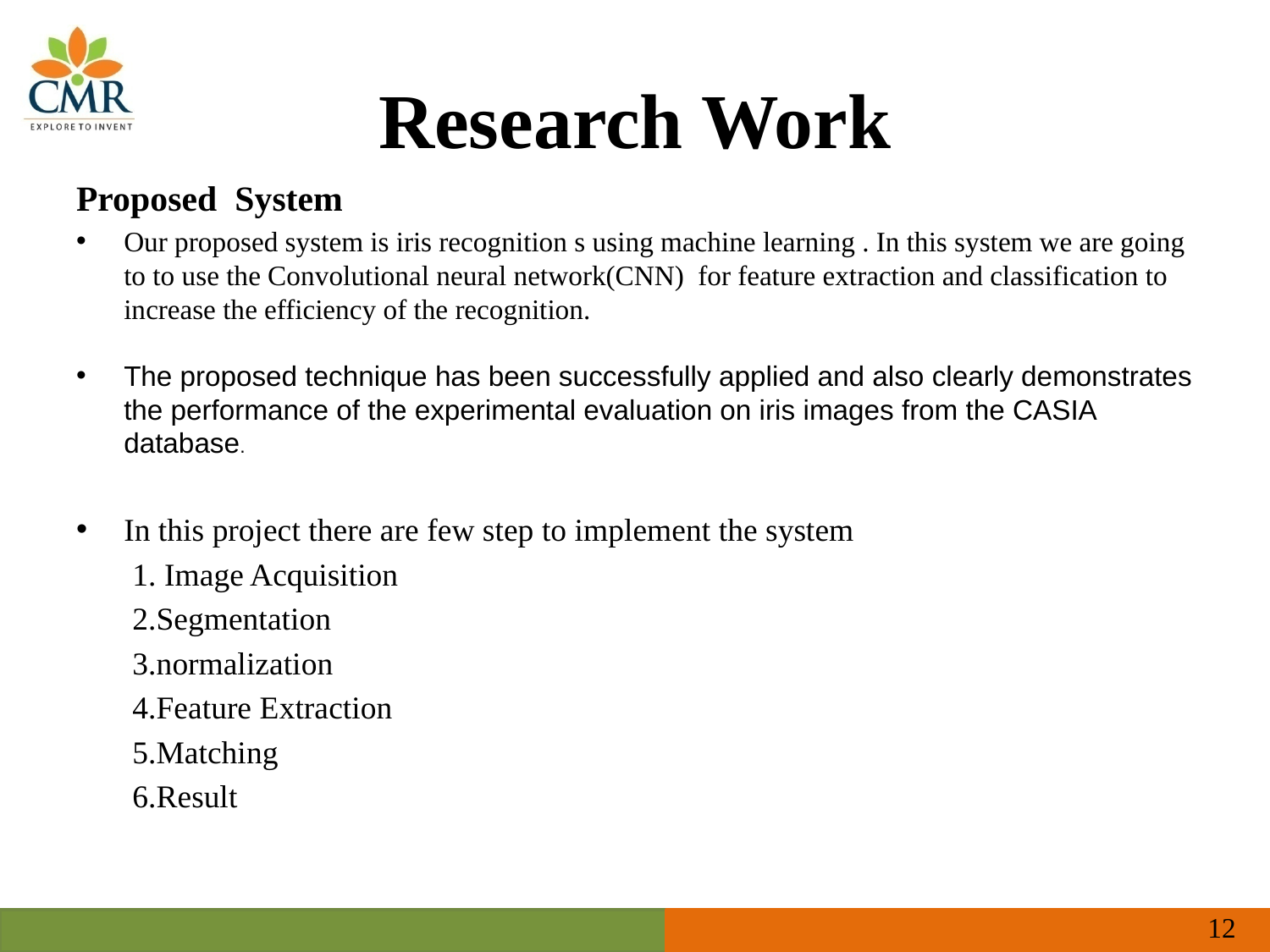

# Research Work
Proposed  System
Our proposed system is iris recognition s using machine learning . In this system we are going to to use the Convolutional neural network(CNN)  for feature extraction and classification to increase the efficiency of the recognition.

The proposed technique has been successfully applied and also clearly demonstrates the performance of the experimental evaluation on iris images from the CASIA database.

In this project there are few step to implement the system
       1. Image Acquisition
       2.Segmentation
       3.normalization
       4.Feature Extraction
       5.Matching
       6.Result

12